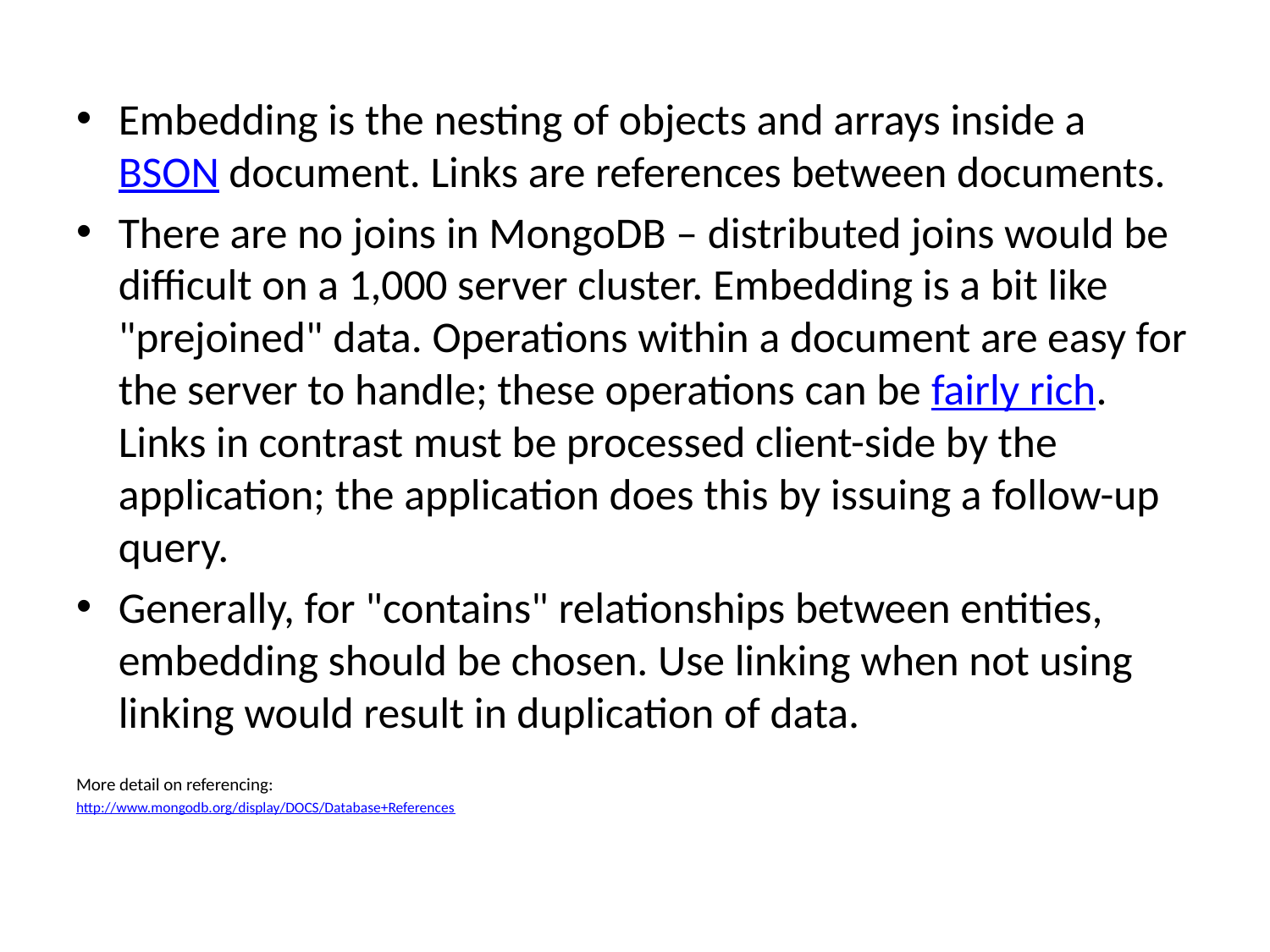

Embedding is the nesting of objects and arrays inside a BSON document. Links are references between documents.
There are no joins in MongoDB – distributed joins would be difficult on a 1,000 server cluster. Embedding is a bit like "prejoined" data. Operations within a document are easy for the server to handle; these operations can be fairly rich. Links in contrast must be processed client-side by the application; the application does this by issuing a follow-up query.
Generally, for "contains" relationships between entities, embedding should be chosen. Use linking when not using linking would result in duplication of data.

More detail on referencing:
http://www.mongodb.org/display/DOCS/Database+References